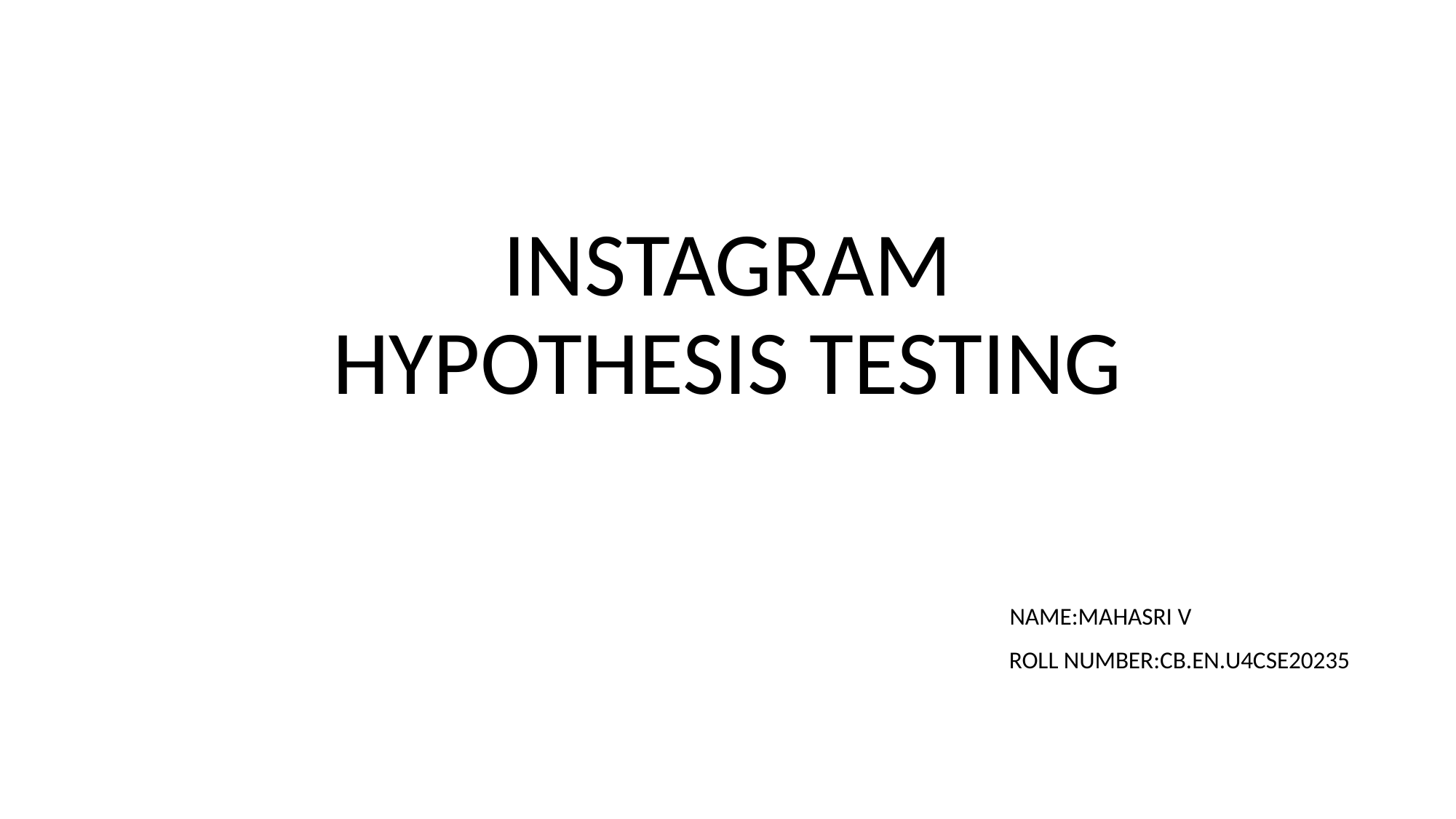

# INSTAGRAM HYPOTHESIS TESTING
											NAME:MAHASRI V
                                                                     ROLL NUMBER:CB.EN.U4CSE20235